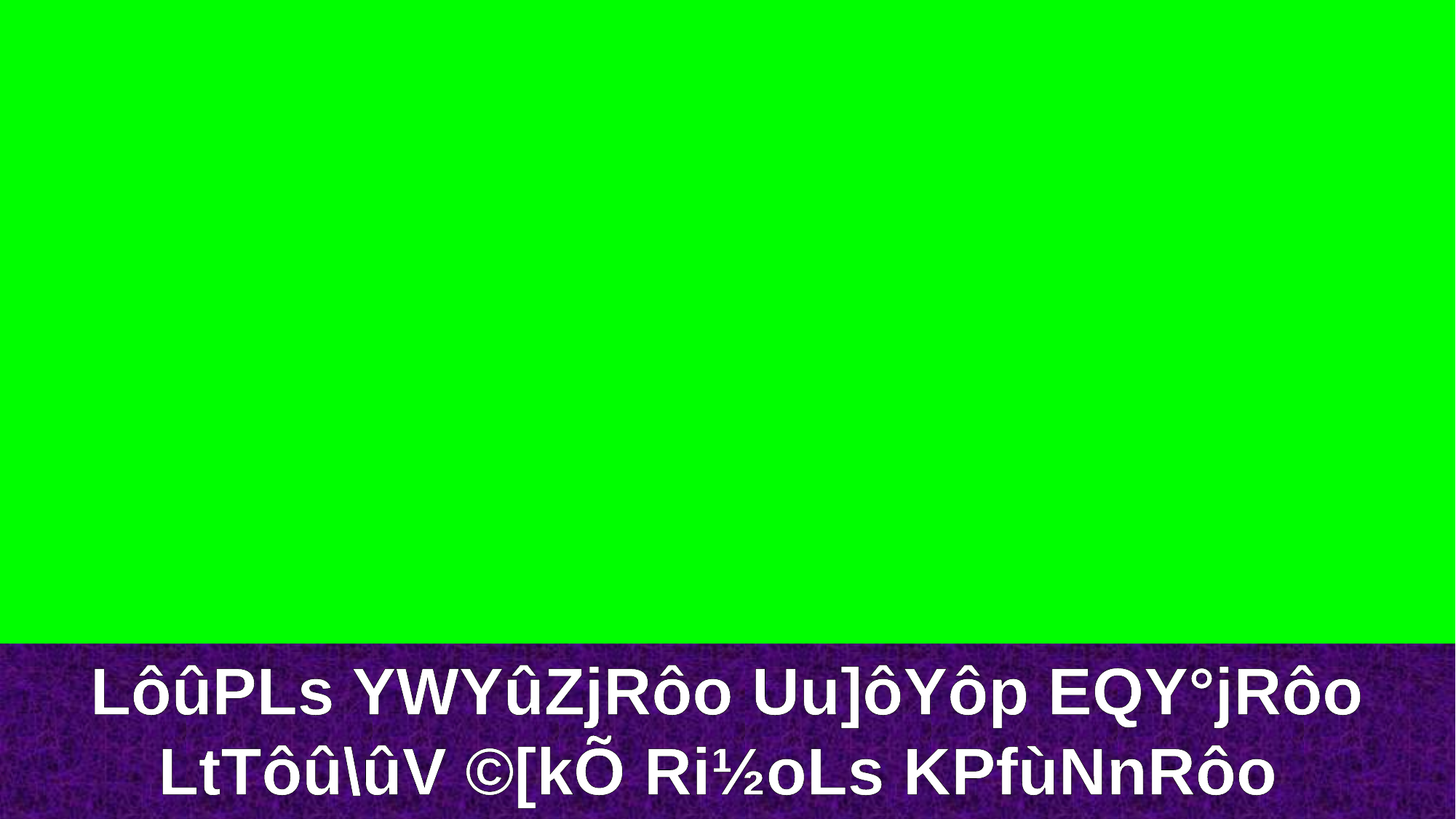

LôûPLs YWYûZjRôo Uu]ôYôp EQY°jRôo LtTôû\ûV ©[kÕ Ri½oLs KPfùNnRôo